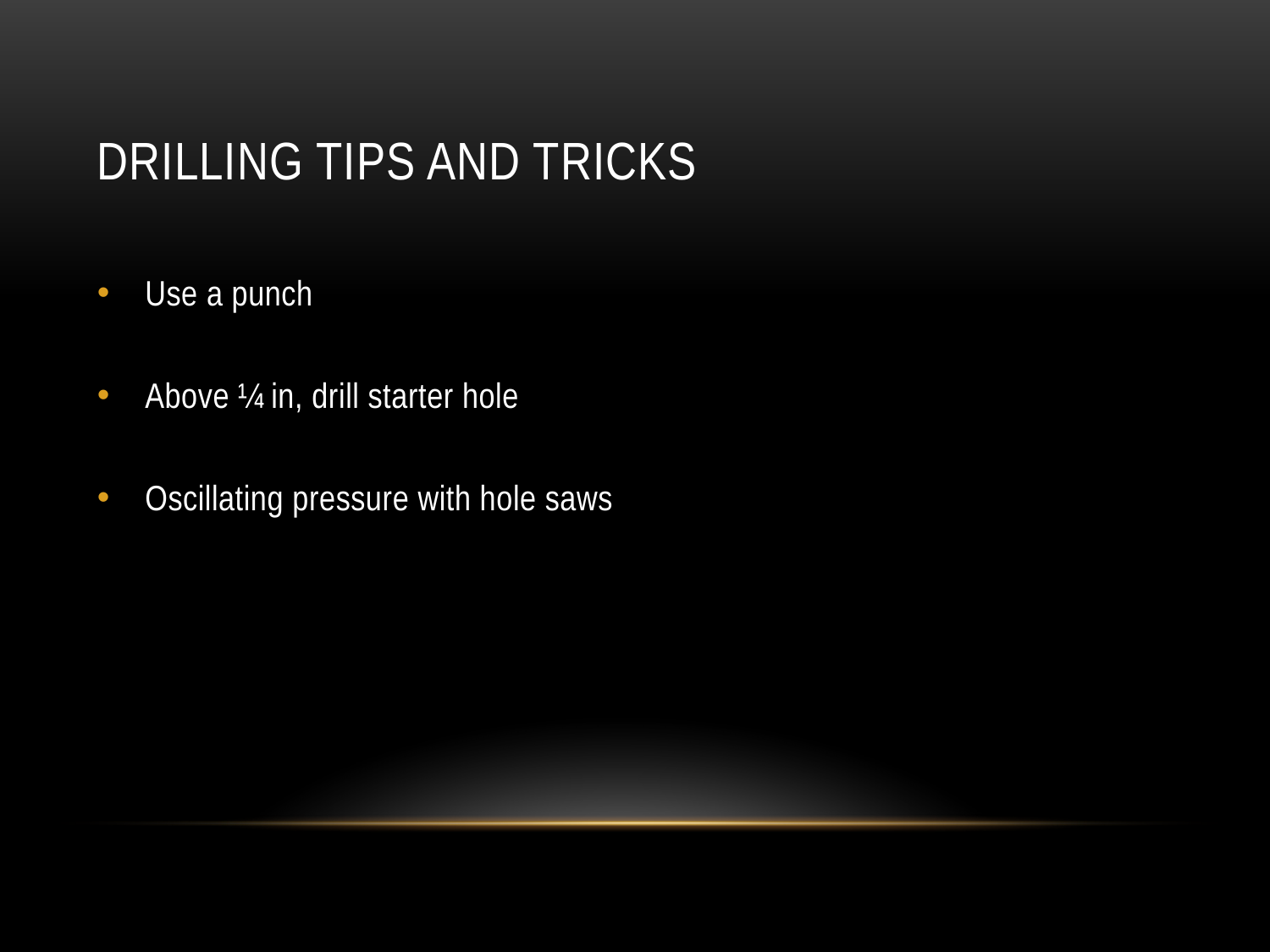

# Drilling Tips and Tricks
Use a punch
Above ¼ in, drill starter hole
Oscillating pressure with hole saws